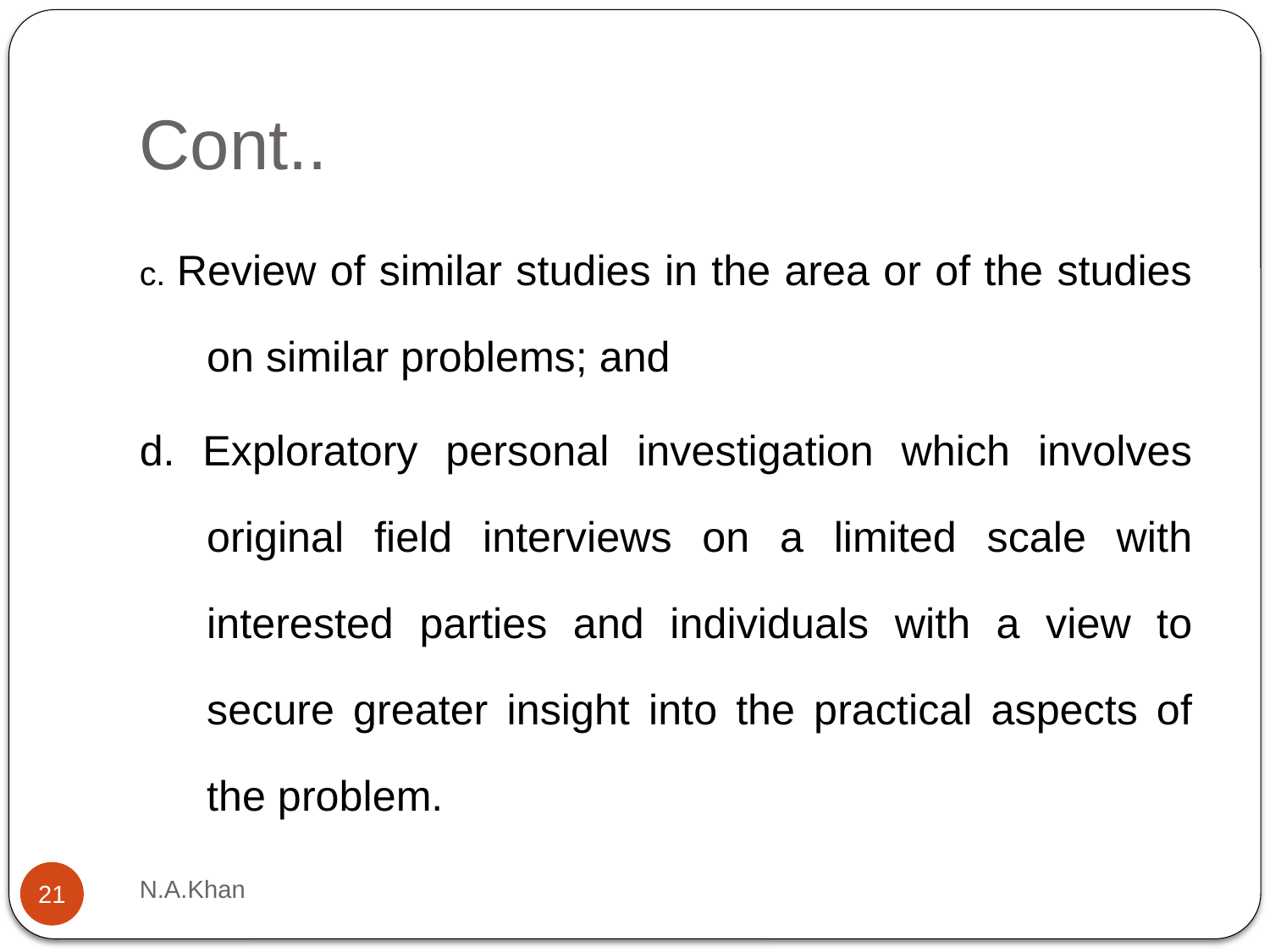

# Cont..
c. Review of similar studies in the area or of the studies on similar problems; and
d. Exploratory personal investigation which involves original field interviews on a limited scale with interested parties and individuals with a view to secure greater insight into the practical aspects of the problem.

N.A.Khan
21